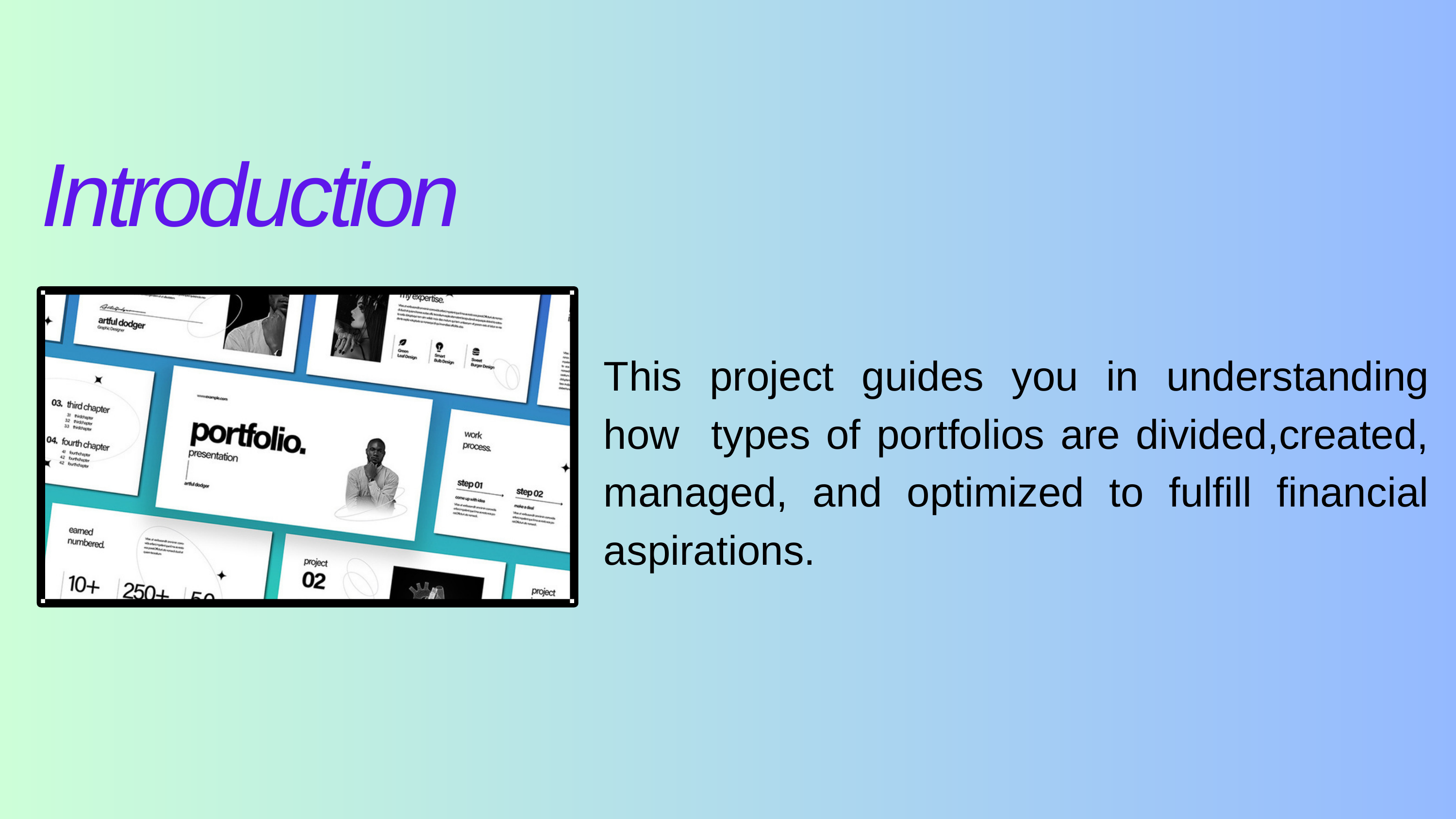

Introduction

This project guides you in understanding how  types of portfolios are divided,created, managed, and optimized to fulfill financial aspirations.